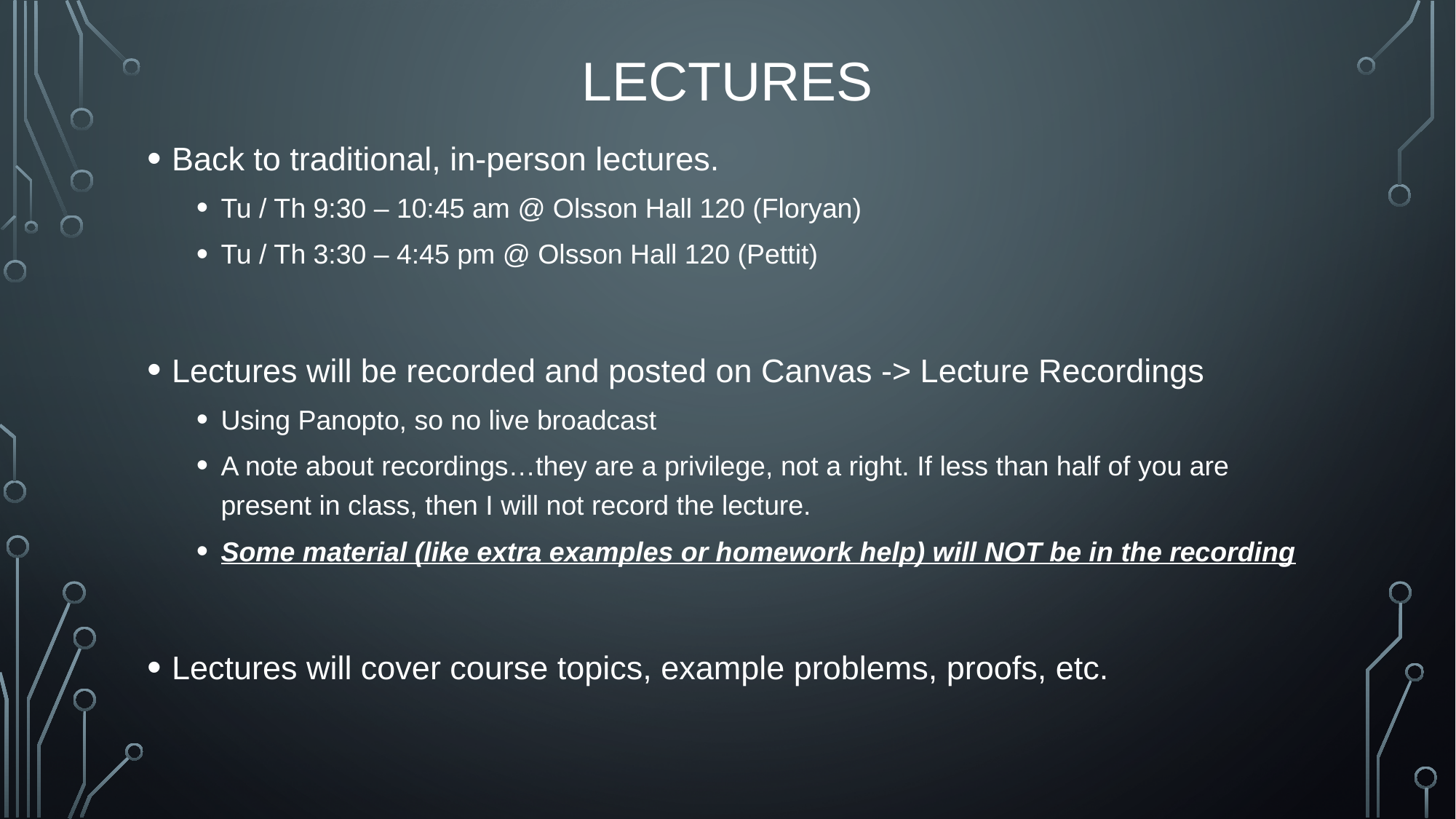

# Lectures
Back to traditional, in-person lectures.
Tu / Th 9:30 – 10:45 am @ Olsson Hall 120 (Floryan)
Tu / Th 3:30 – 4:45 pm @ Olsson Hall 120 (Pettit)

Lectures will be recorded and posted on Canvas -> Lecture Recordings
Using Panopto, so no live broadcast
A note about recordings…they are a privilege, not a right. If less than half of you are present in class, then I will not record the lecture.
Some material (like extra examples or homework help) will NOT be in the recording

Lectures will cover course topics, example problems, proofs, etc.